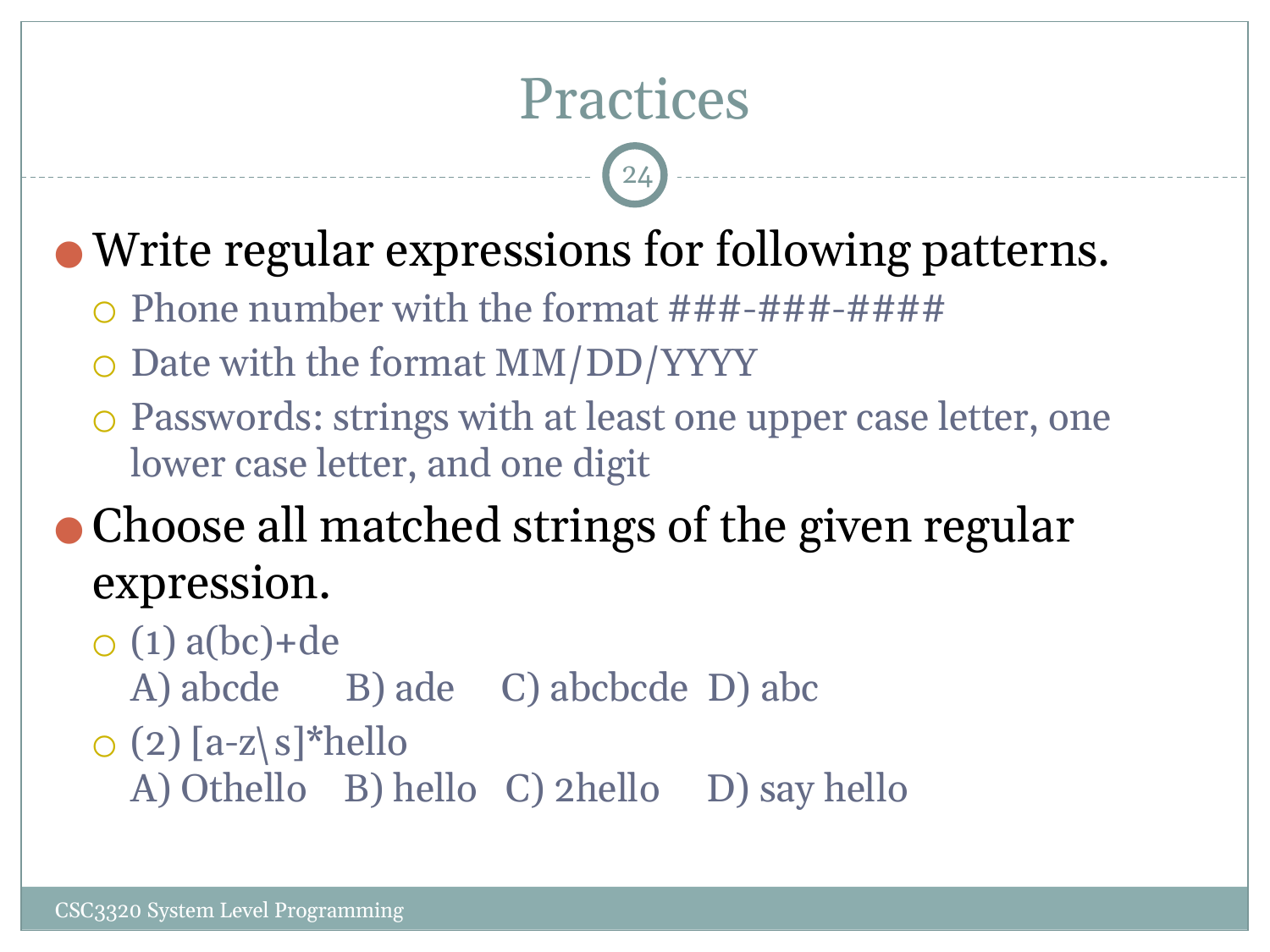

# Practices
24
Write regular expressions for following patterns.
Phone number with the format ###-###-####
Date with the format MM/DD/YYYY
Passwords: strings with at least one upper case letter, one lower case letter, and one digit
Choose all matched strings of the given regular expression.
(1) a(bc)+de
A) abcde       B) ade     C) abcbcde  D) abc
(2) [a-z\s]*hello
A) Othello    B) hello   C) 2hello     D) say hello

CSC3320 System Level Programming